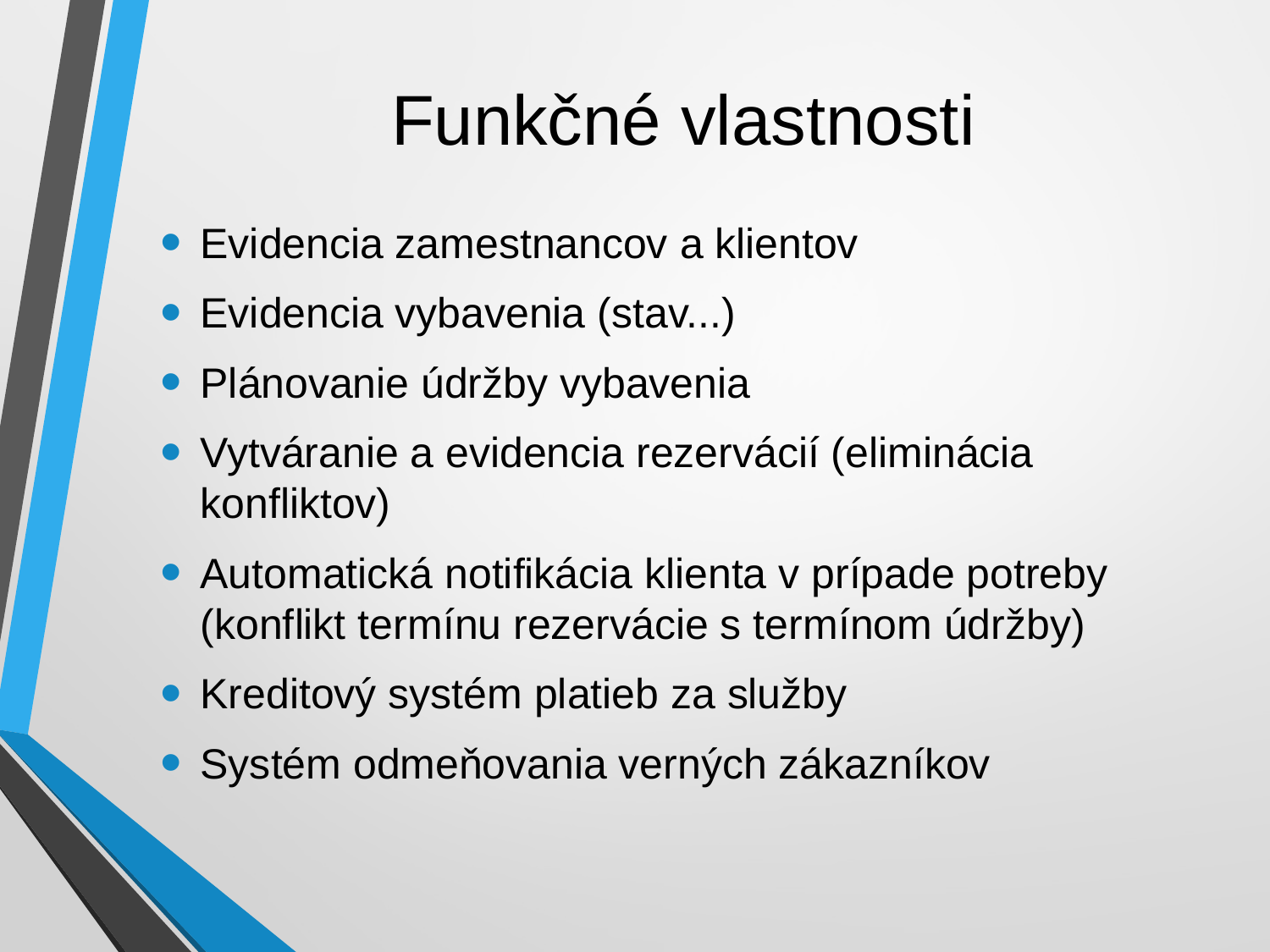

# Funkčné vlastnosti
Evidencia zamestnancov a klientov
Evidencia vybavenia (stav...)
Plánovanie údržby vybavenia
Vytváranie a evidencia rezervácií (eliminácia konfliktov)
Automatická notifikácia klienta v prípade potreby (konflikt termínu rezervácie s termínom údržby)
Kreditový systém platieb za služby
Systém odmeňovania verných zákazníkov